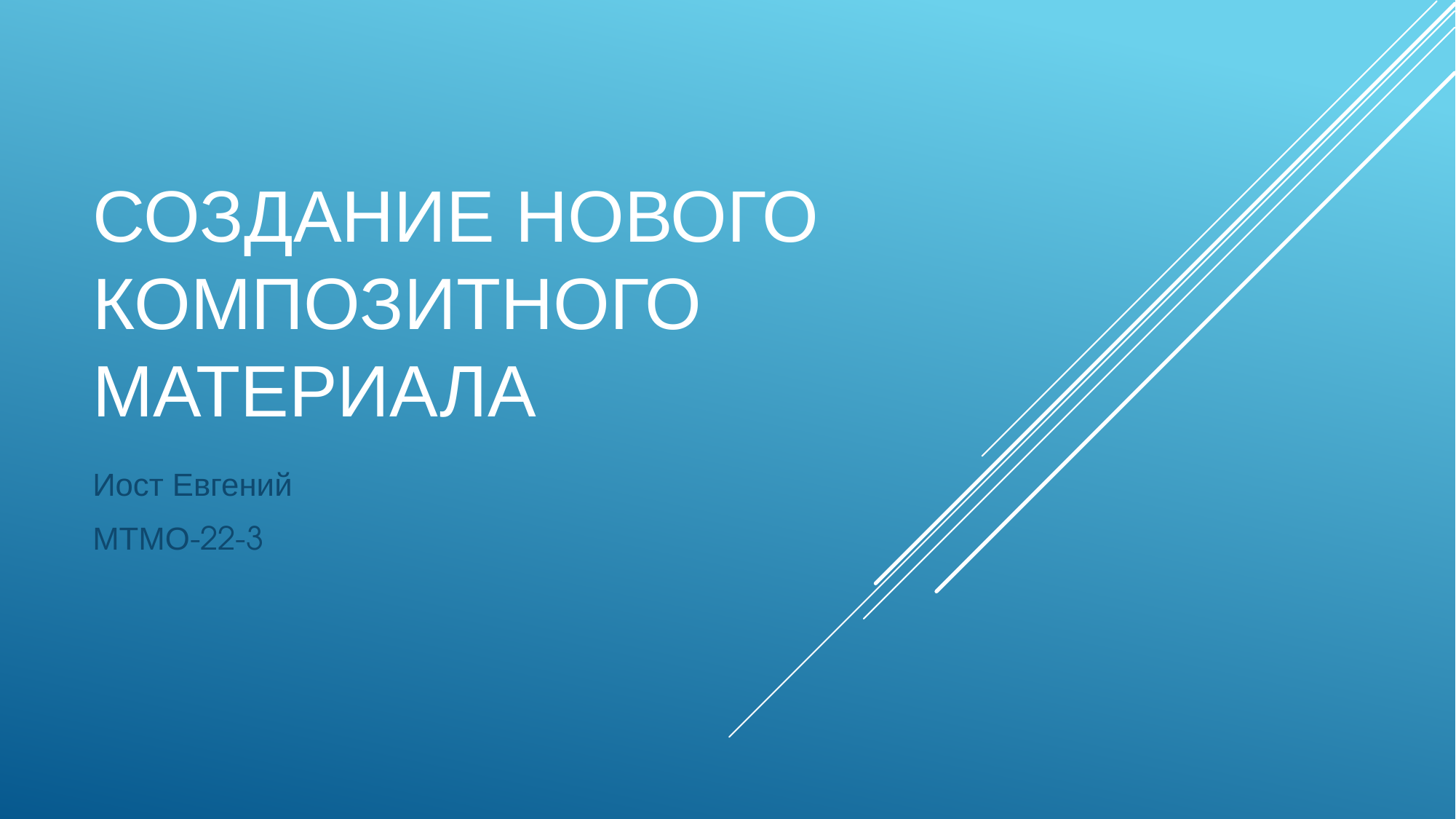

# Создание нового композитного материала
Иост Евгений
МТМО-22-3